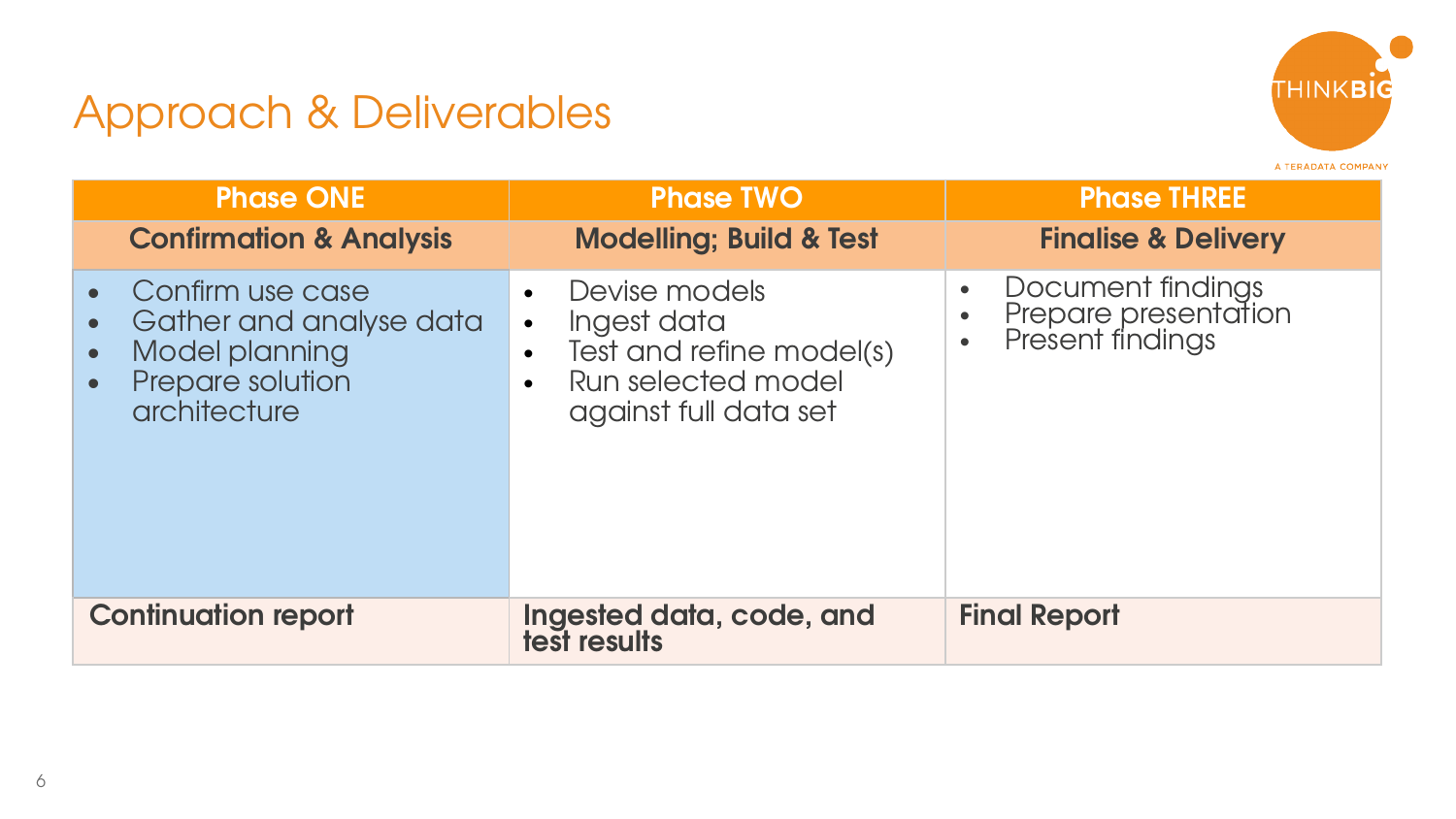

# Approach & Deliverables
| Phase ONE | Phase TWO | Phase THREE |
| --- | --- | --- |
| Confirmation & Analysis | Modelling; Build & Test | Finalise & Delivery |
| Confirm use case Gather and analyse data Model planning Prepare solution architecture | Devise models Ingest data Test and refine model(s) Run selected model against full data set | Document findings Prepare presentation Present findings |
| Continuation report | Ingested data, code, and test results | Final Report |